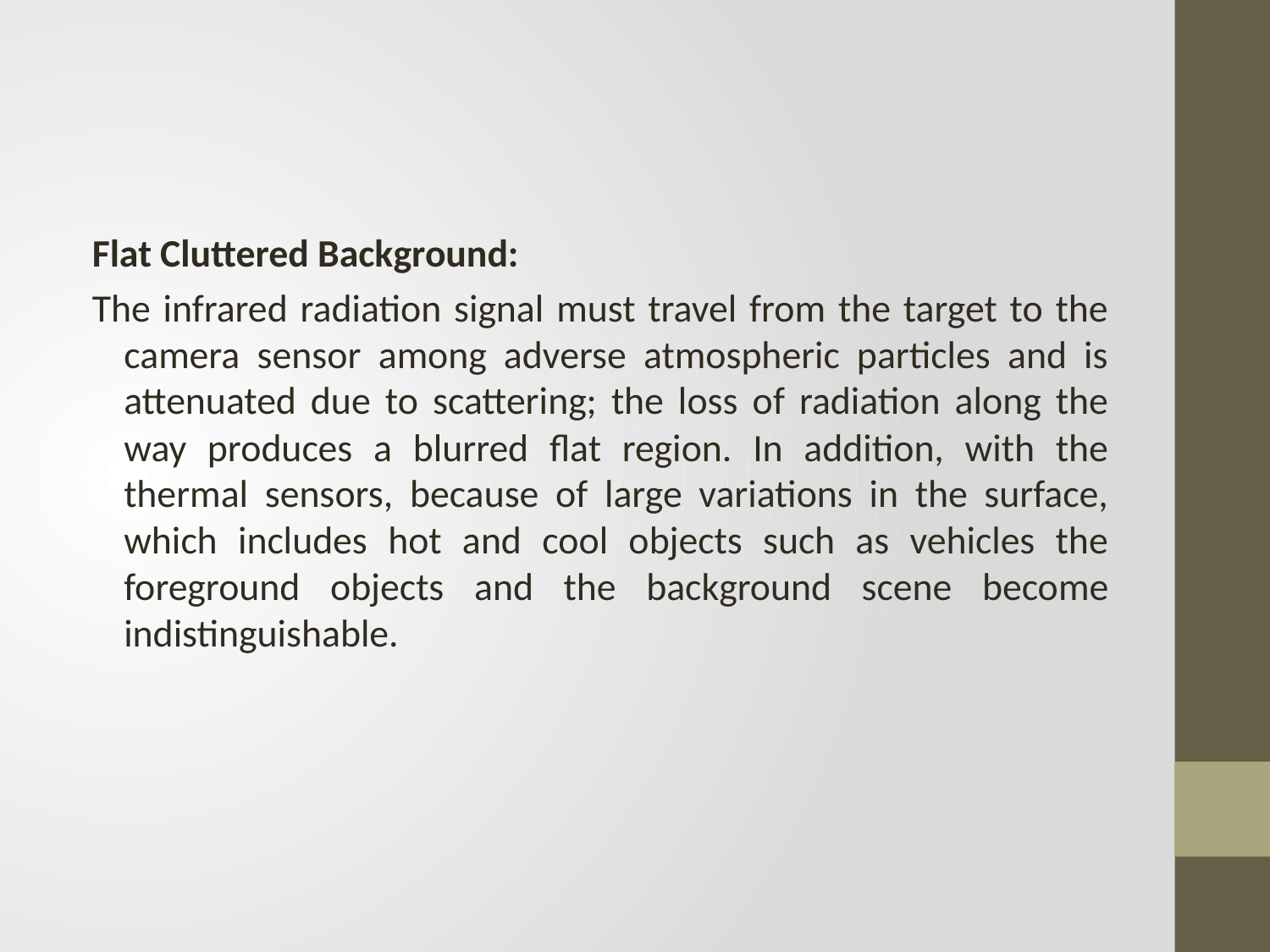

Flat Cluttered Background:
The infrared radiation signal must travel from the target to the camera sensor among adverse atmospheric particles and is attenuated due to scattering; the loss of radiation along the way produces a blurred flat region. In addition, with the thermal sensors, because of large variations in the surface, which includes hot and cool objects such as vehicles the foreground objects and the background scene become indistinguishable.